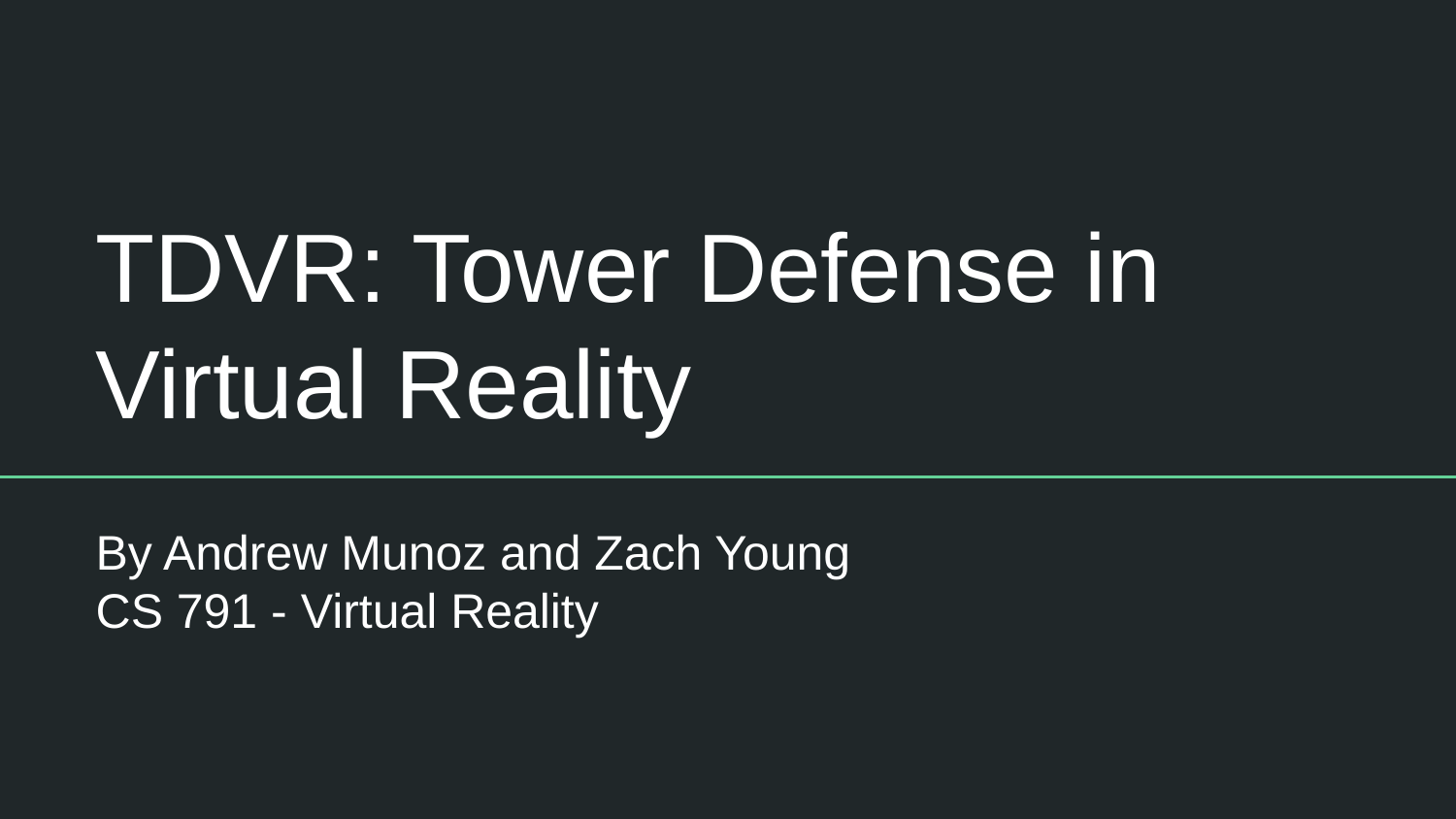

# TDVR: Tower Defense in Virtual Reality
By Andrew Munoz and Zach Young
CS 791 - Virtual Reality